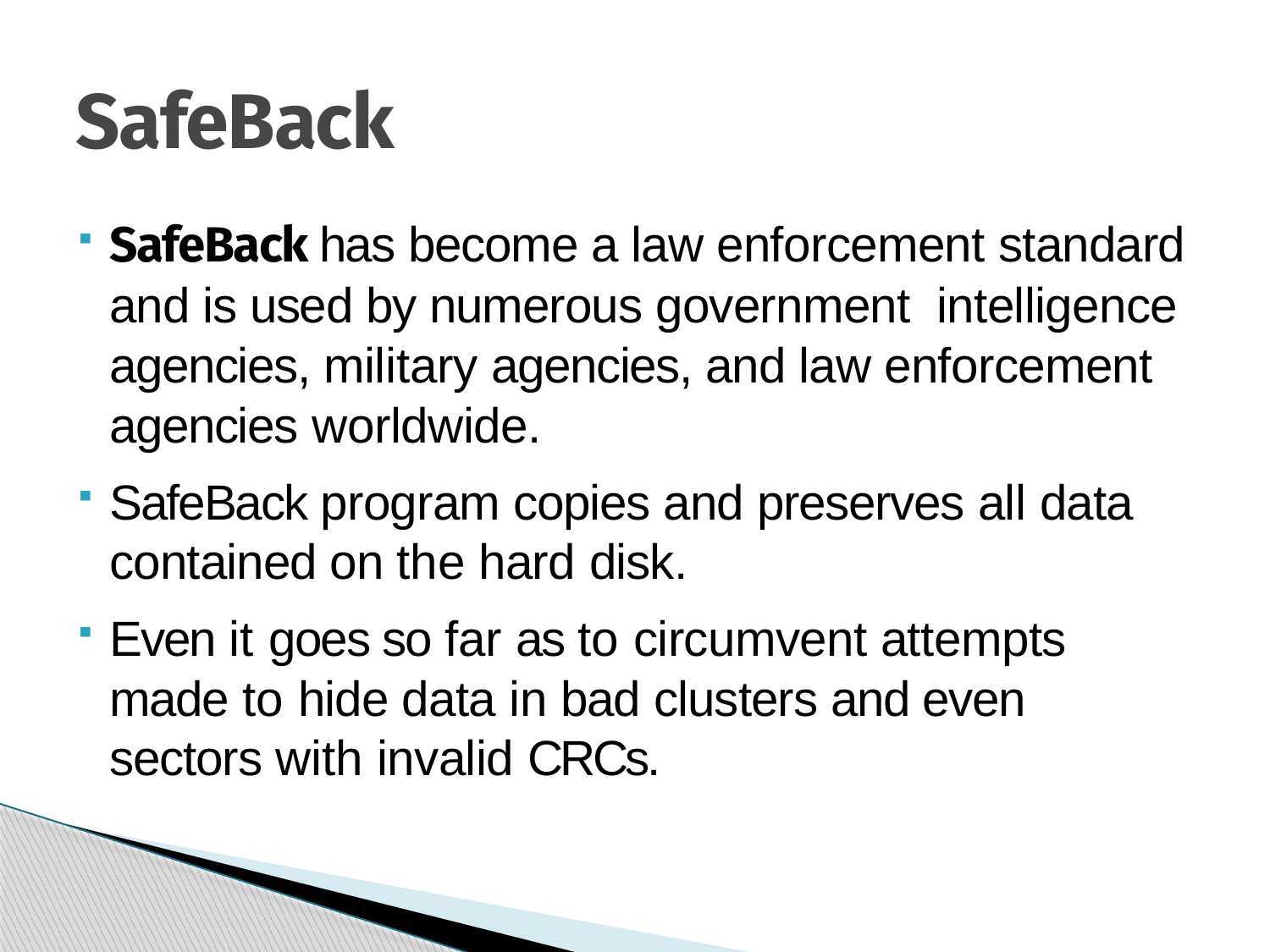

# SafeBack
SafeBack has become a law enforcement standard and is used by numerous government  intelligence agencies, military agencies, and law enforcement agencies worldwide.
SafeBack program copies and preserves all data contained on the hard disk.
Even it goes so far as to circumvent attempts made to hide data in bad clusters and even  sectors with invalid CRCs.